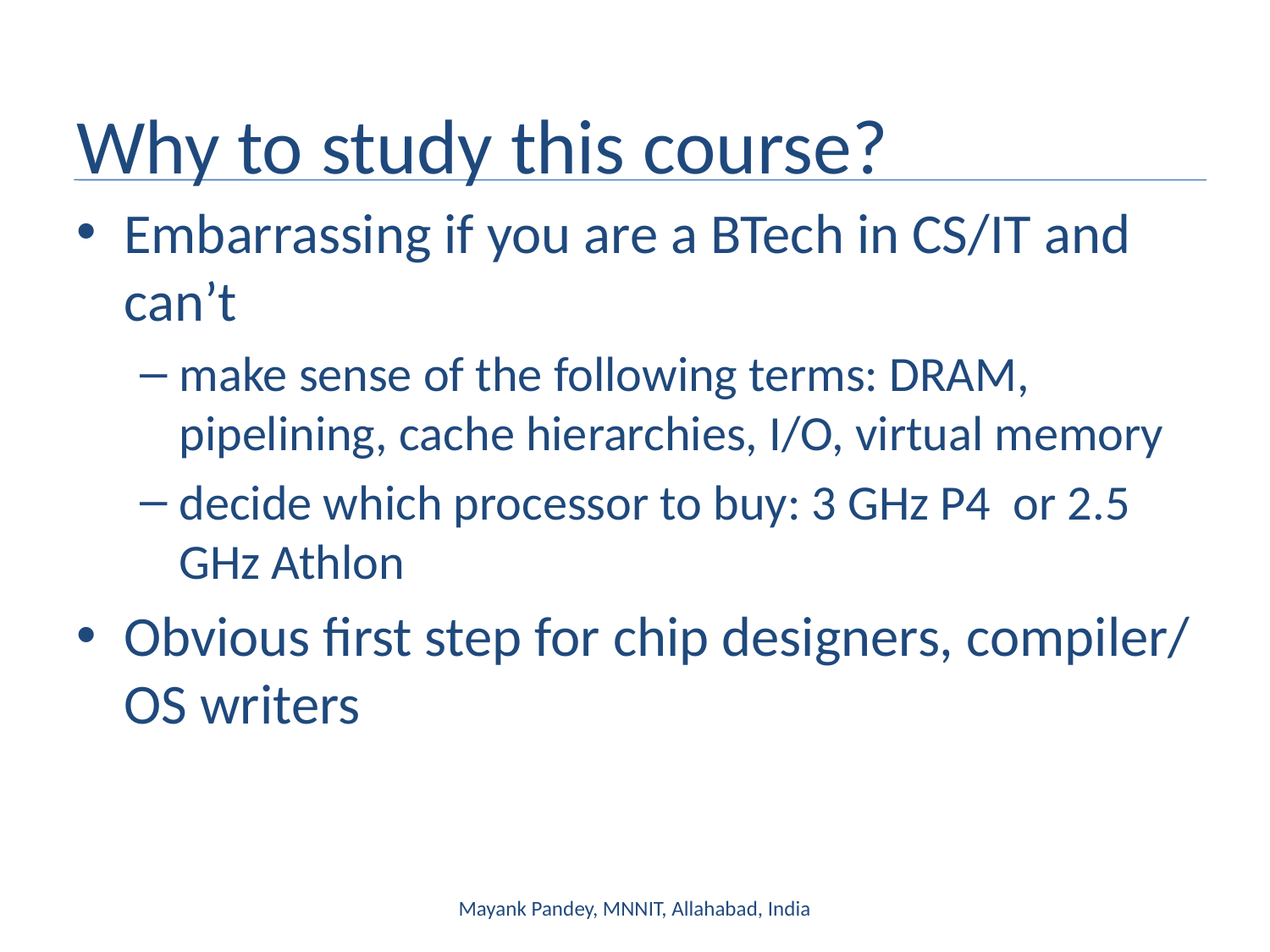

# Why to study this course?
Embarrassing if you are a BTech in CS/IT and can’t
make sense of the following terms: DRAM, pipelining, cache hierarchies, I/O, virtual memory
decide which processor to buy: 3 GHz P4  or 2.5 GHz Athlon
Obvious first step for chip designers, compiler/ OS writers

Mayank Pandey, MNNIT, Allahabad, India